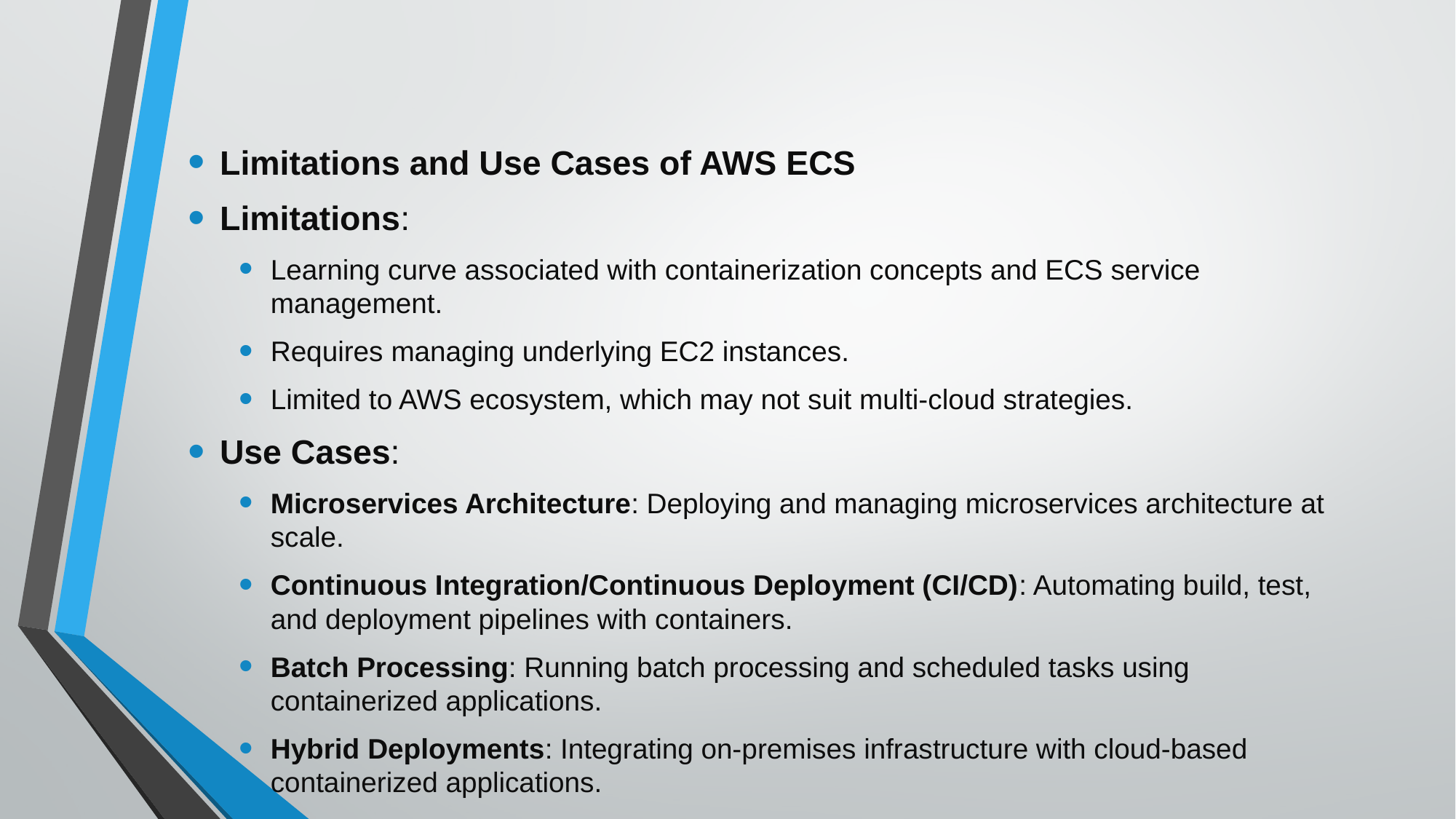

#
Limitations and Use Cases of AWS ECS
Limitations:
Learning curve associated with containerization concepts and ECS service management.
Requires managing underlying EC2 instances.
Limited to AWS ecosystem, which may not suit multi-cloud strategies.
Use Cases:
Microservices Architecture: Deploying and managing microservices architecture at scale.
Continuous Integration/Continuous Deployment (CI/CD): Automating build, test, and deployment pipelines with containers.
Batch Processing: Running batch processing and scheduled tasks using containerized applications.
Hybrid Deployments: Integrating on-premises infrastructure with cloud-based containerized applications.